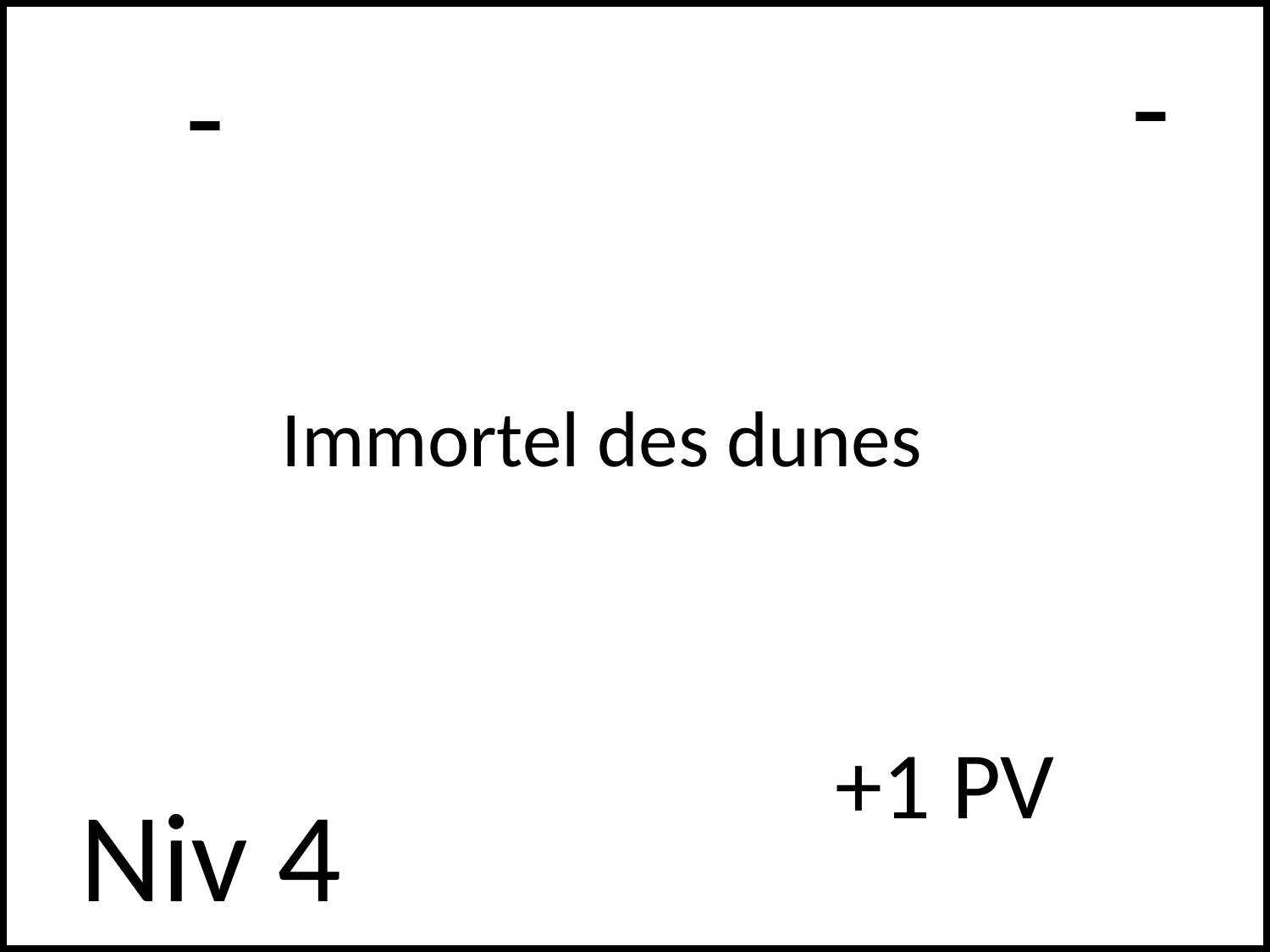

# -
-
Immortel des dunes
+1 PV
Niv 4